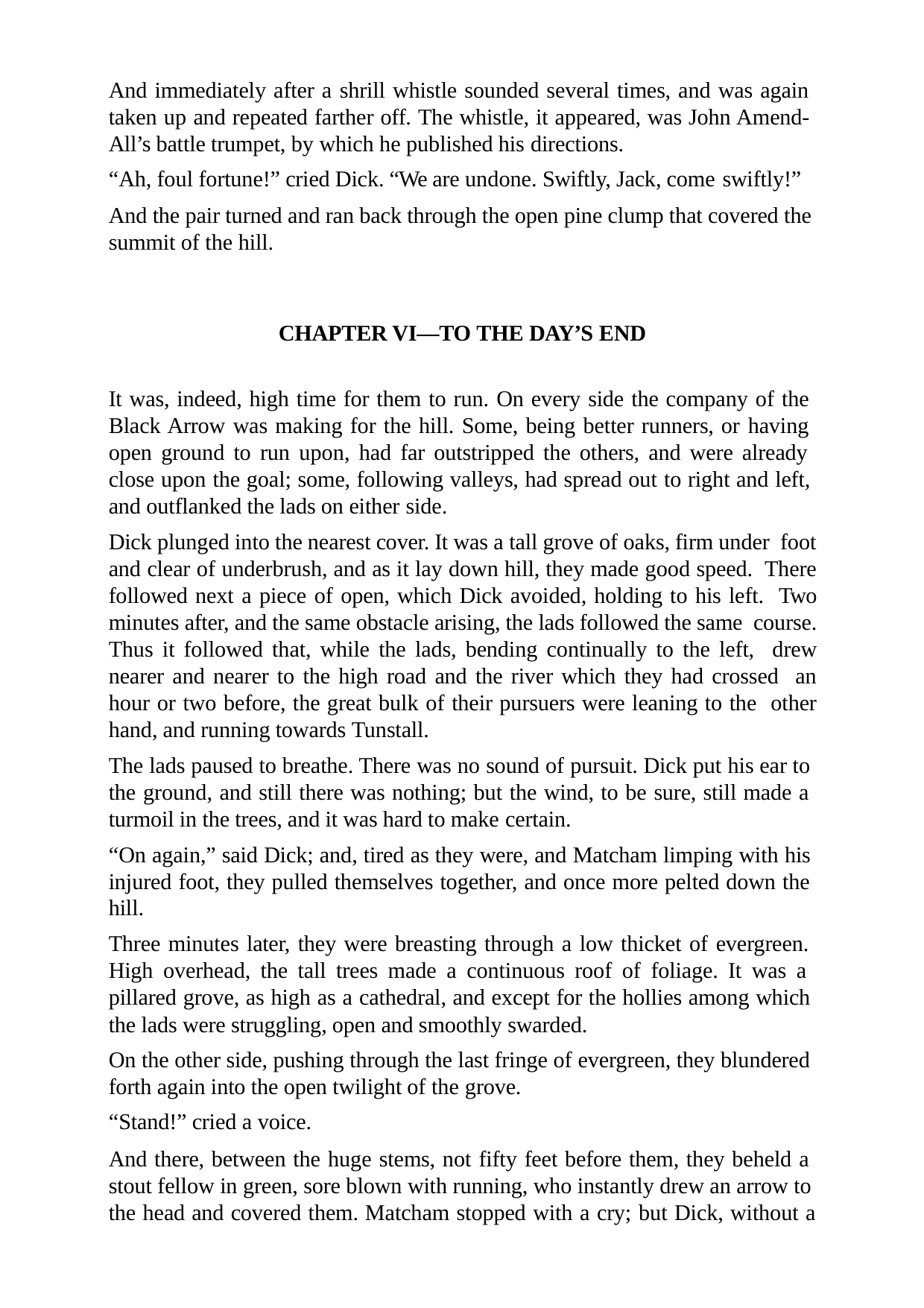

And immediately after a shrill whistle sounded several times, and was again  taken up and repeated farther off. The whistle, it appeared, was John Amend-  All’s battle trumpet, by which he published his directions.
“Ah, foul fortune!” cried Dick. “We are undone. Swiftly, Jack, come swiftly!”
And the pair turned and ran back through the open pine clump that covered the  summit of the hill.

CHAPTER VI—TO THE DAY’S END

It was, indeed, high time for them to run. On every side the company of the  Black Arrow was making for the hill. Some, being better runners, or having  open ground to run upon, had far outstripped the others, and were already  close upon the goal; some, following valleys, had spread out to right and left,  and outflanked the lads on either side.
Dick plunged into the nearest cover. It was a tall grove of oaks, firm under  foot and clear of underbrush, and as it lay down hill, they made good speed.  There followed next a piece of open, which Dick avoided, holding to his left.  Two minutes after, and the same obstacle arising, the lads followed the same  course. Thus it followed that, while the lads, bending continually to the left,  drew nearer and nearer to the high road and the river which they had crossed  an hour or two before, the great bulk of their pursuers were leaning to the  other hand, and running towards Tunstall.
The lads paused to breathe. There was no sound of pursuit. Dick put his ear to  the ground, and still there was nothing; but the wind, to be sure, still made a  turmoil in the trees, and it was hard to make certain.
“On again,” said Dick; and, tired as they were, and Matcham limping with his  injured foot, they pulled themselves together, and once more pelted down the  hill.
Three minutes later, they were breasting through a low thicket of evergreen.  High overhead, the tall trees made a continuous roof of foliage. It was a  pillared grove, as high as a cathedral, and except for the hollies among which  the lads were struggling, open and smoothly swarded.
On the other side, pushing through the last fringe of evergreen, they blundered  forth again into the open twilight of the grove.
“Stand!” cried a voice.
And there, between the huge stems, not fifty feet before them, they beheld a  stout fellow in green, sore blown with running, who instantly drew an arrow to  the head and covered them. Matcham stopped with a cry; but Dick, without a